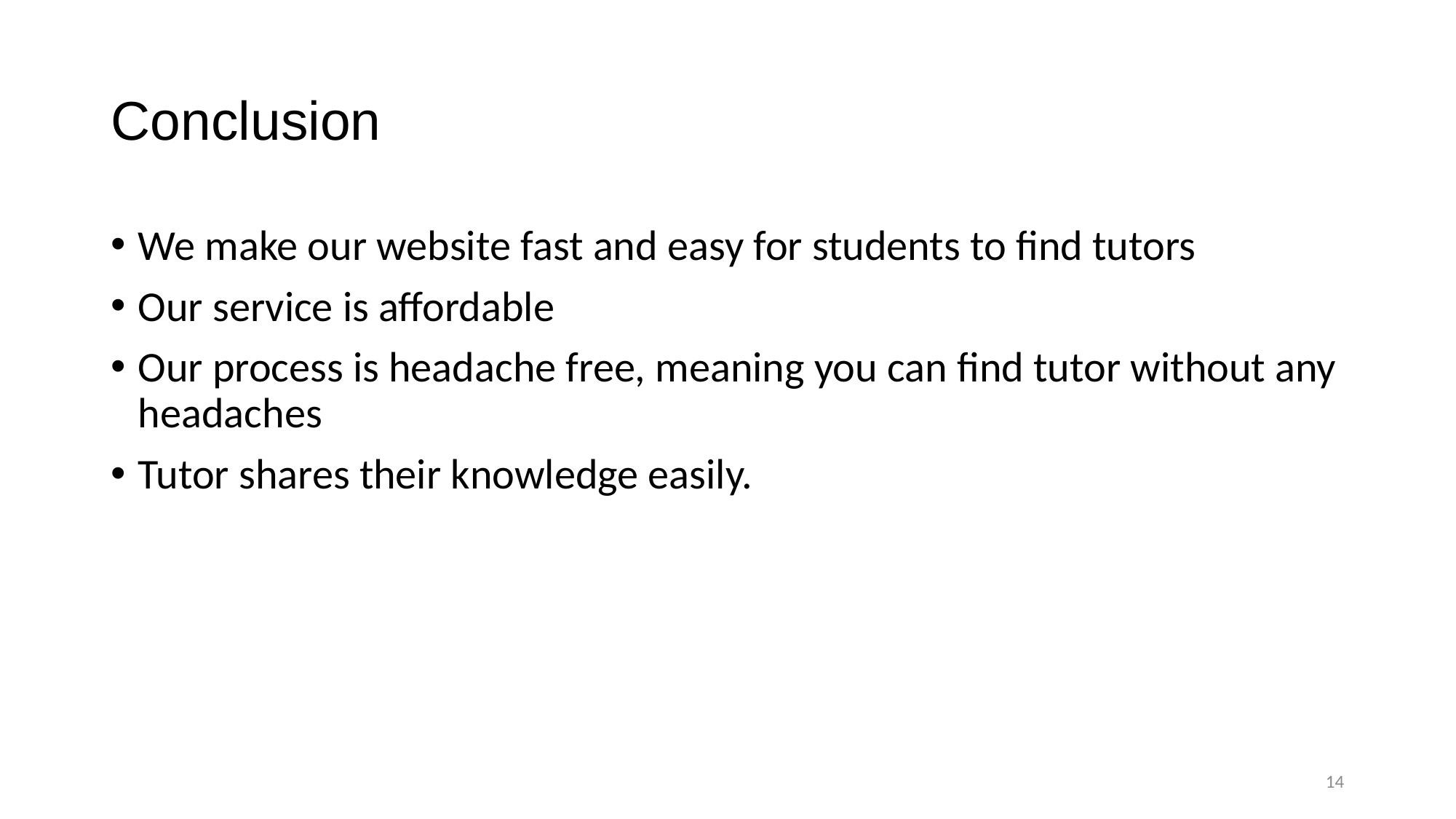

# Conclusion
We make our website fast and easy for students to find tutors
Our service is affordable
Our process is headache free, meaning you can find tutor without any headaches
Tutor shares their knowledge easily.
14